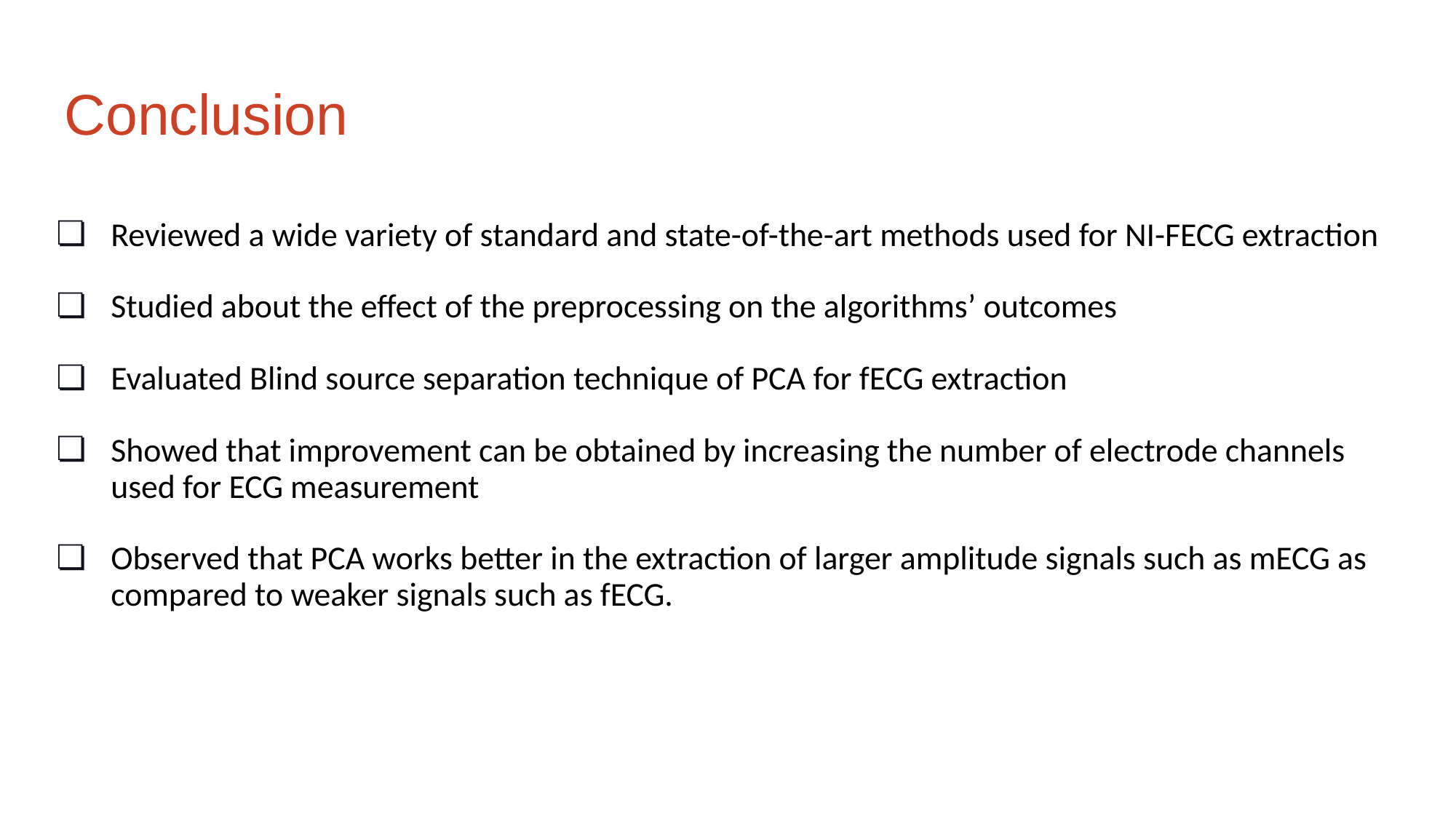

# Conclusion
Reviewed a wide variety of standard and state-of-the-art methods used for NI-FECG extraction

Studied about the effect of the preprocessing on the algorithms’ outcomes

Evaluated Blind source separation technique of PCA for fECG extraction

Showed that improvement can be obtained by increasing the number of electrode channels used for ECG measurement

Observed that PCA works better in the extraction of larger amplitude signals such as mECG as compared to weaker signals such as fECG.